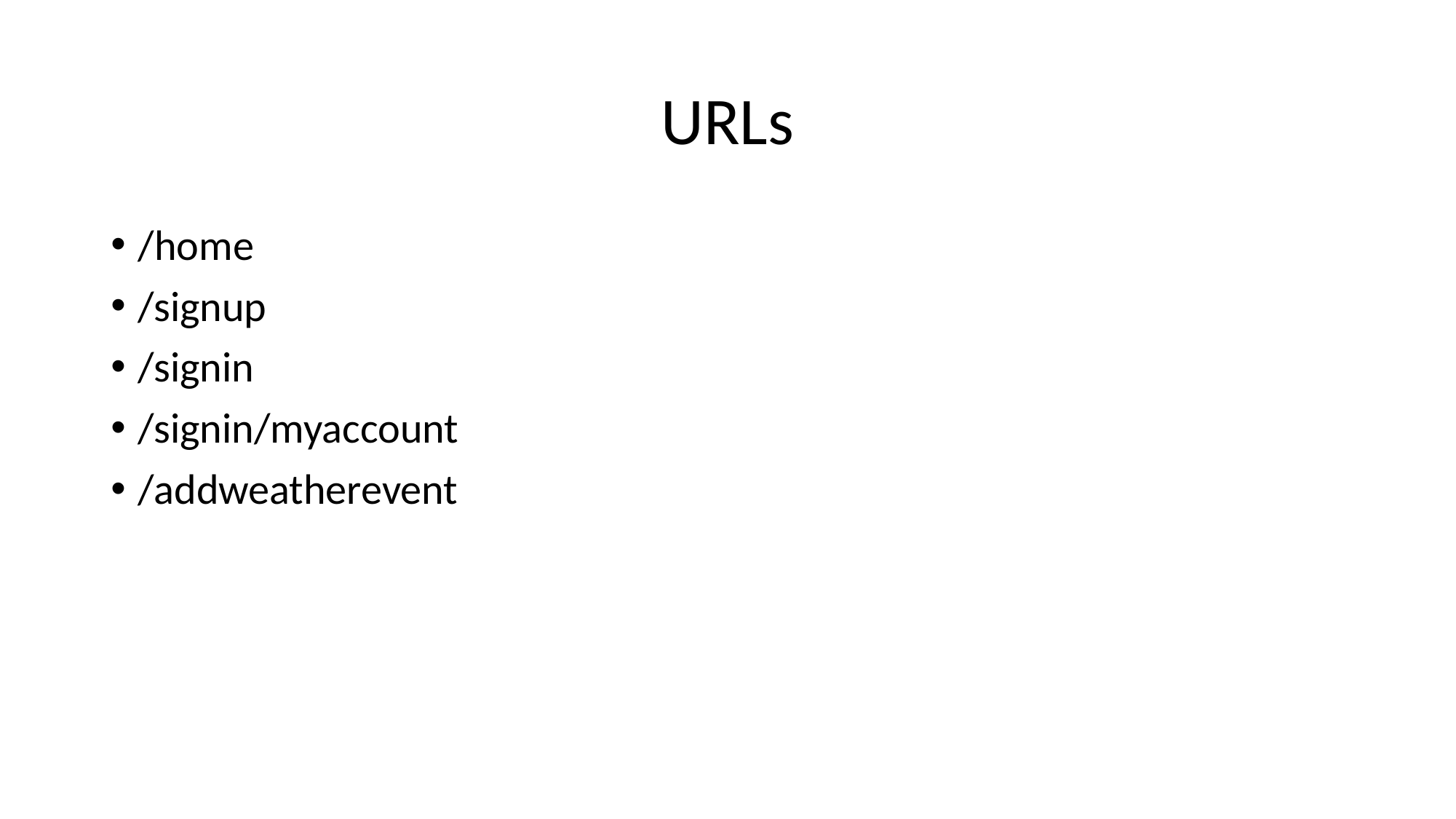

# URLs
/home
/signup
/signin
/signin/myaccount
/addweatherevent